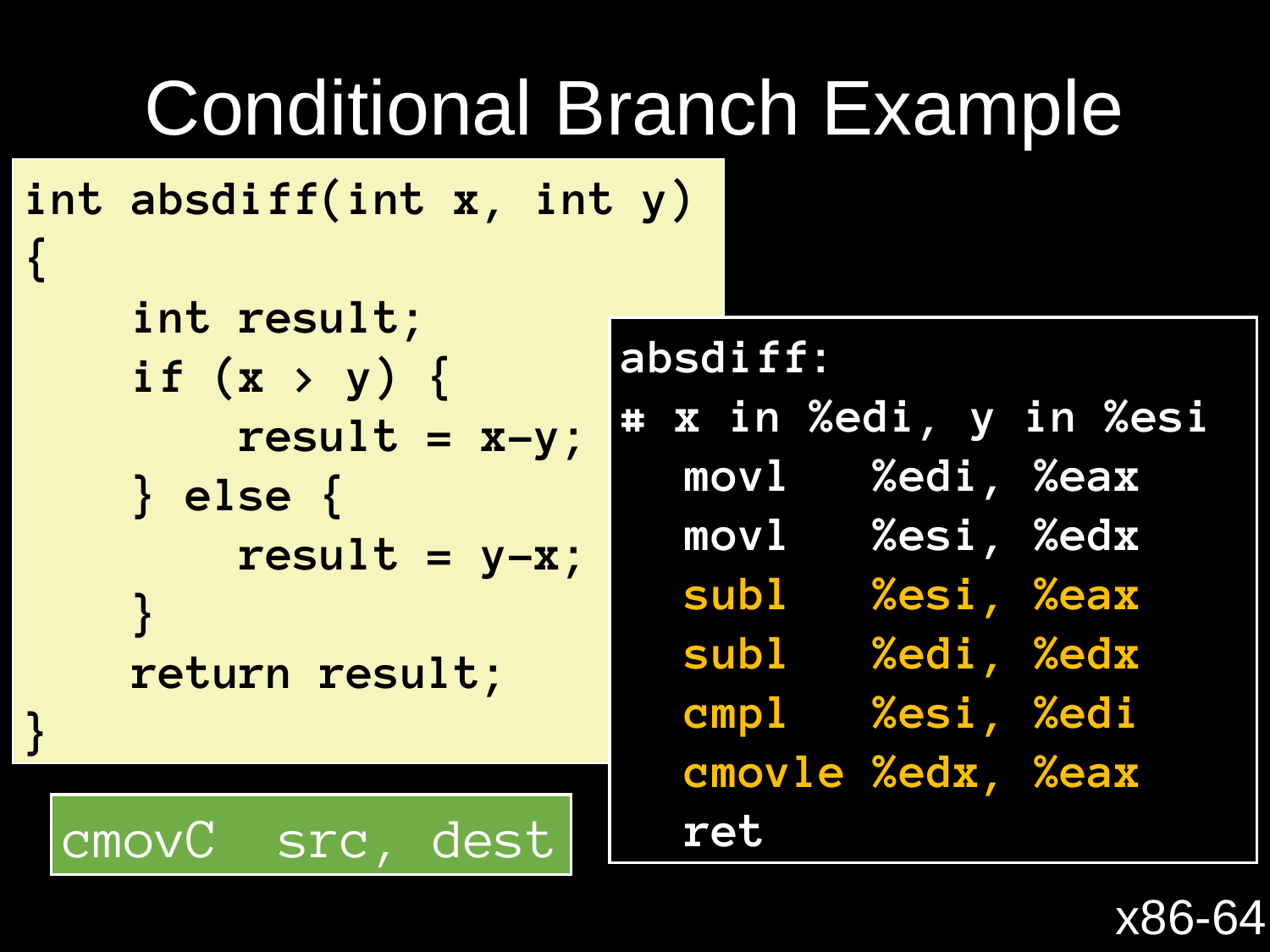

Conditional Branch Example
int absdiff(int x, int y)
{
    int result;
    if (x > y) {
        result = x-y;
    } else {
        result = y-x;
    }
    return result;
}
absdiff:
# x in %edi, y in %esi
	movl   %edi, %eax
	movl   %esi, %edx
	subl   %esi, %eax
	subl   %edi, %edx
	cmpl   %esi, %edi
	cmovle %edx, %eax
	ret
cmovC  src, dest
x86-64